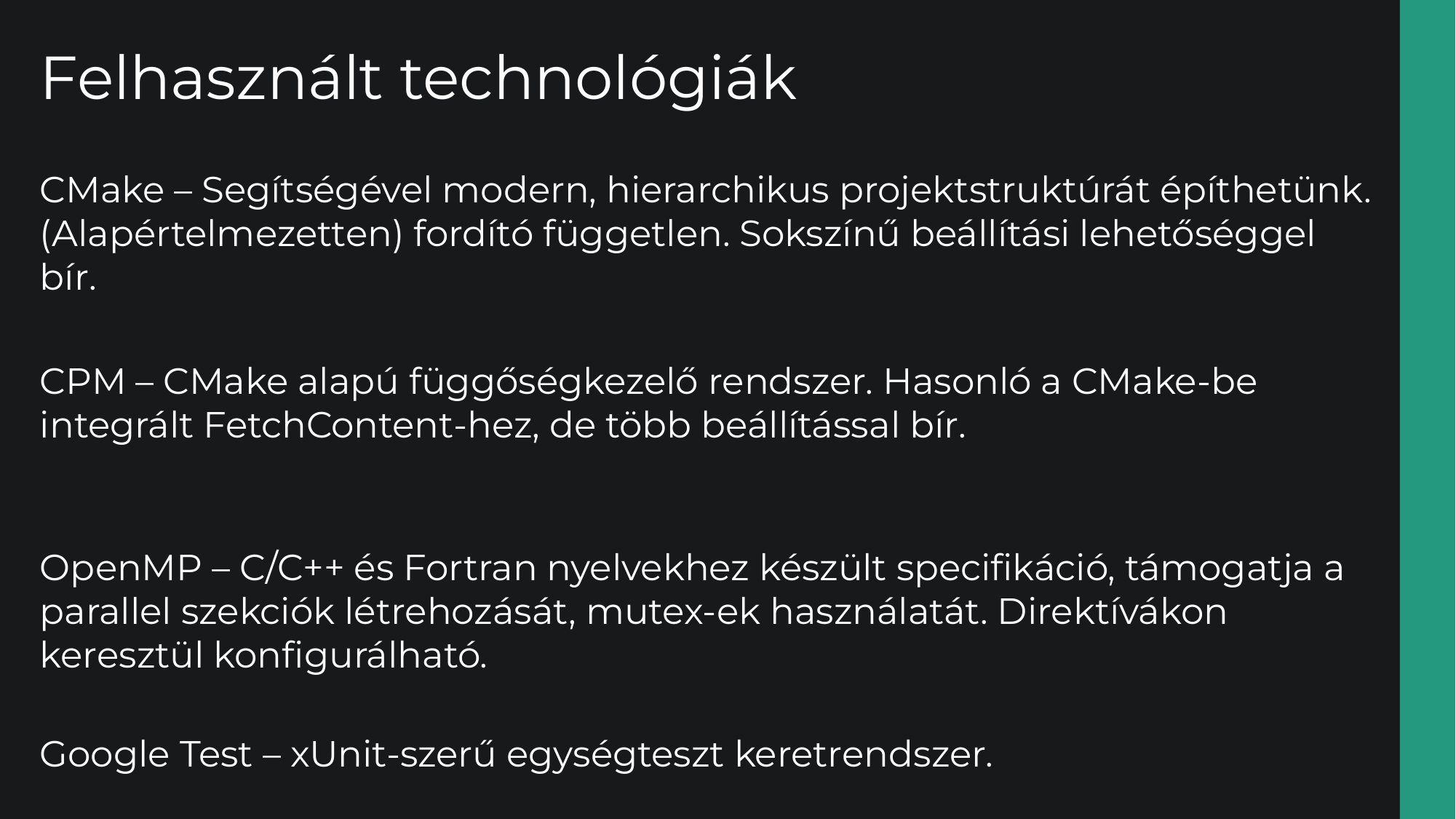

Felhasznált technológiák
CMake – Segítségével modern, hierarchikus projektstruktúrát építhetünk. (Alapértelmezetten) fordító független. Sokszínű beállítási lehetőséggel bír.
CPM – CMake alapú függőségkezelő rendszer. Hasonló a CMake-be integrált FetchContent-hez, de több beállítással bír.
OpenMP – C/C++ és Fortran nyelvekhez készült specifikáció, támogatja a parallel szekciók létrehozását, mutex-ek használatát. Direktívákon keresztül konfigurálható.
Google Test – xUnit-szerű egységteszt keretrendszer.